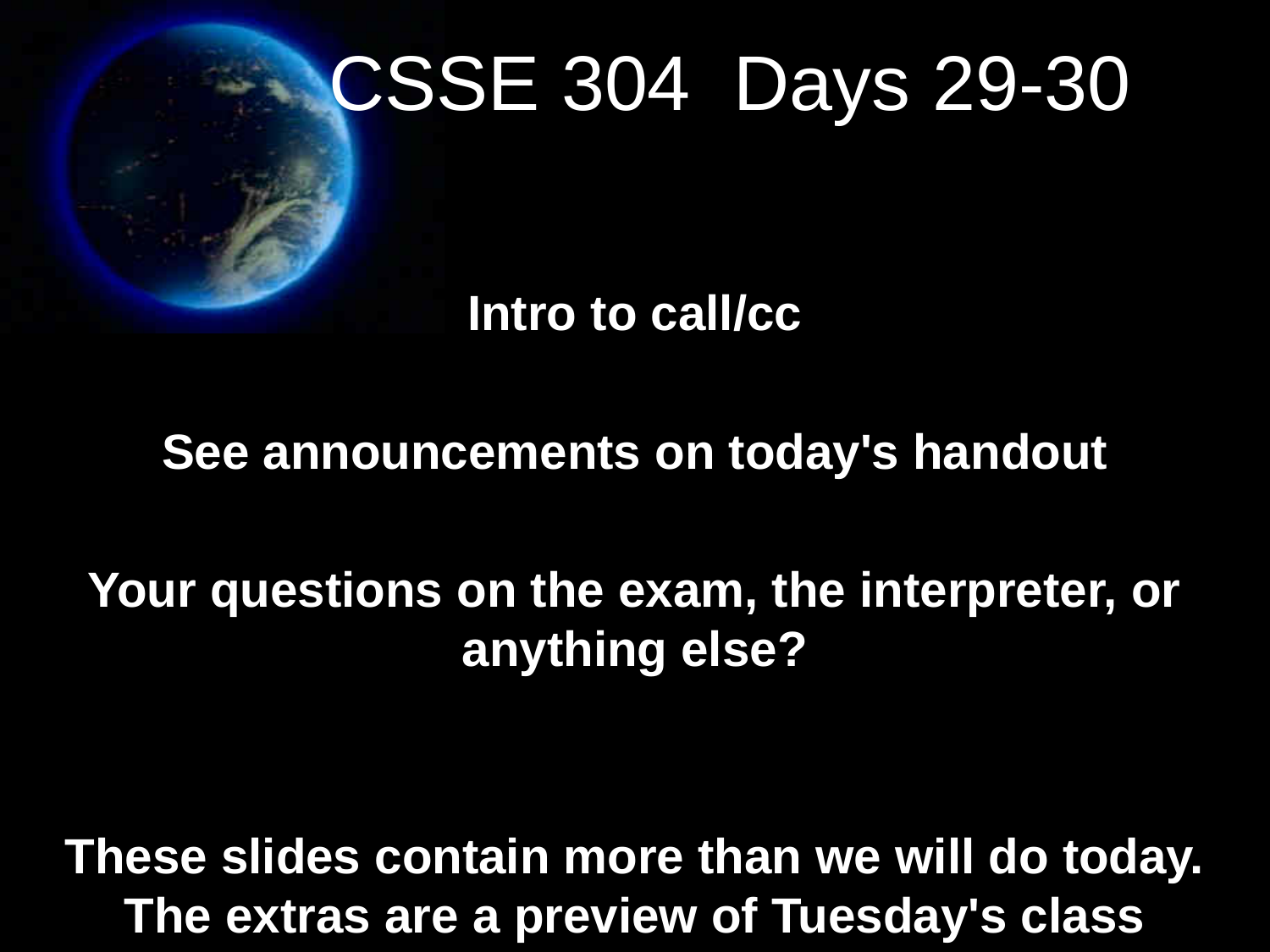

# CSSE 304  Days 29-30
Intro to call/cc

See announcements on today's handout

Your questions on the exam, the interpreter, or anything else?

These slides contain more than we will do today. The extras are a preview of Tuesday's class